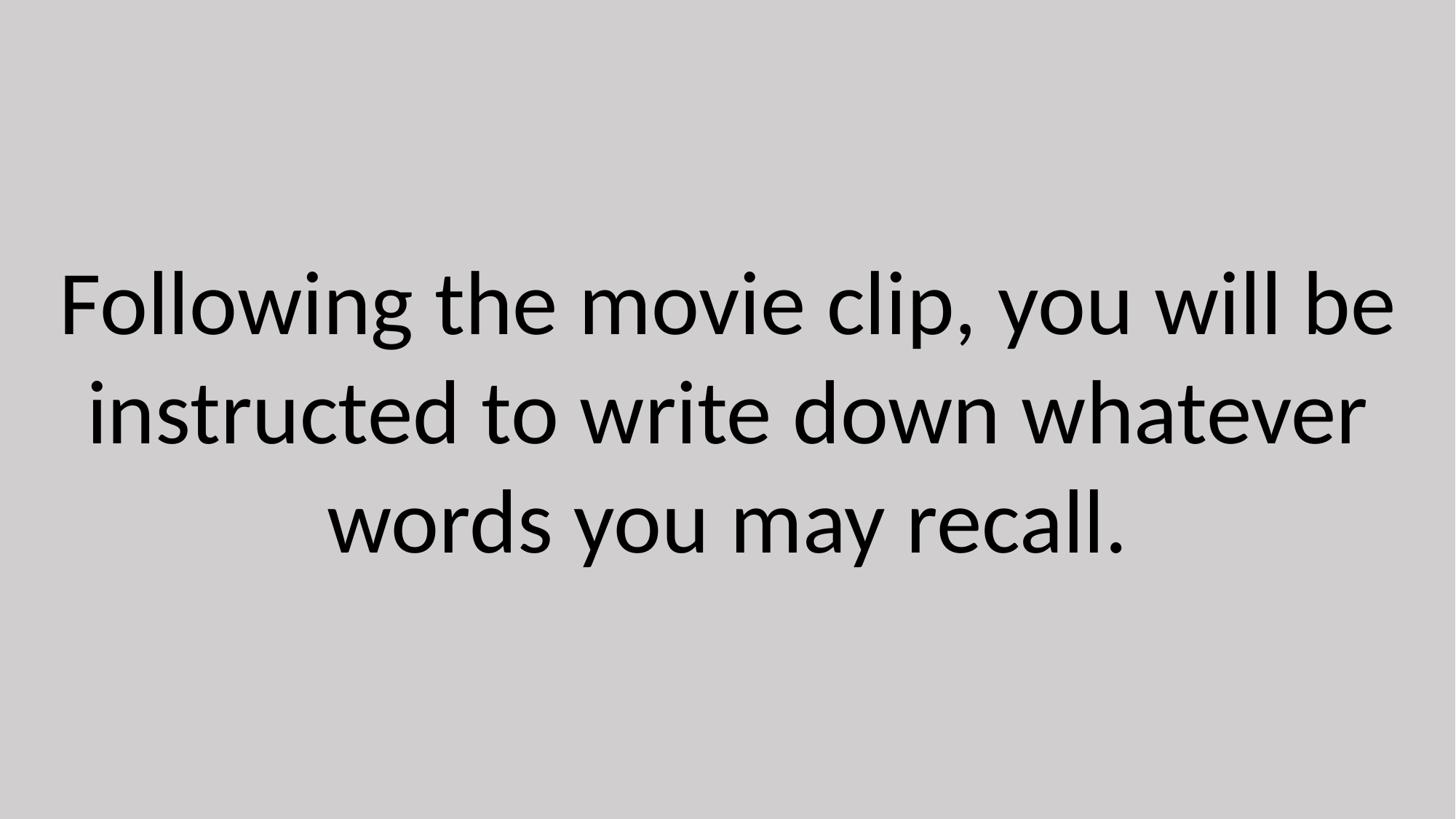

Following the movie clip, you will be instructed to write down whatever words you may recall.